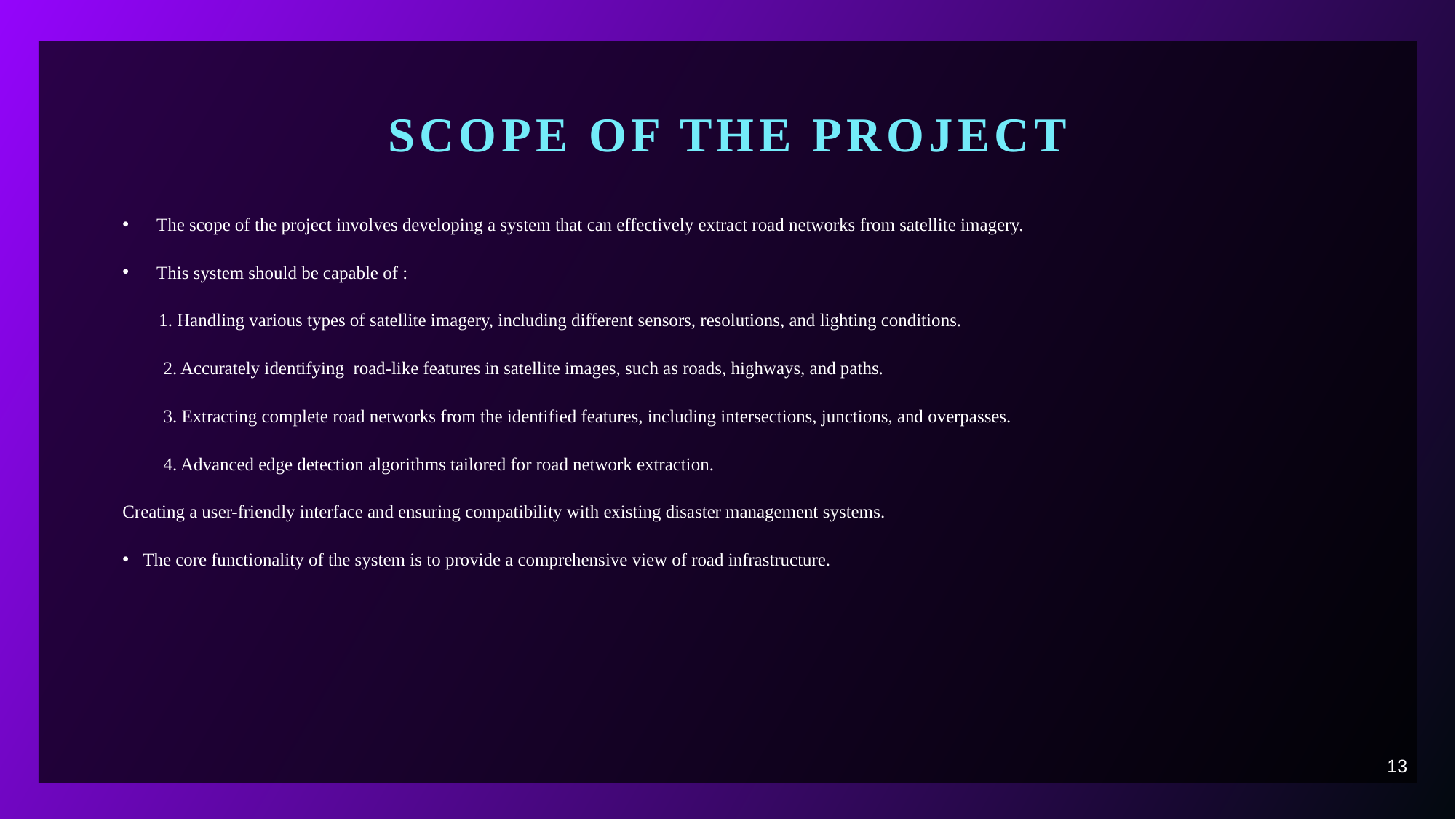

# Scope of the project
The scope of the project involves developing a system that can effectively extract road networks from satellite imagery.
This system should be capable of :
        1. Handling various types of satellite imagery, including different sensors, resolutions, and lighting conditions.
         2. Accurately identifying  road-like features in satellite images, such as roads, highways, and paths.
         3. Extracting complete road networks from the identified features, including intersections, junctions, and overpasses.
         4. Advanced edge detection algorithms tailored for road network extraction.
Creating a user-friendly interface and ensuring compatibility with existing disaster management systems.
The core functionality of the system is to provide a comprehensive view of road infrastructure.

13